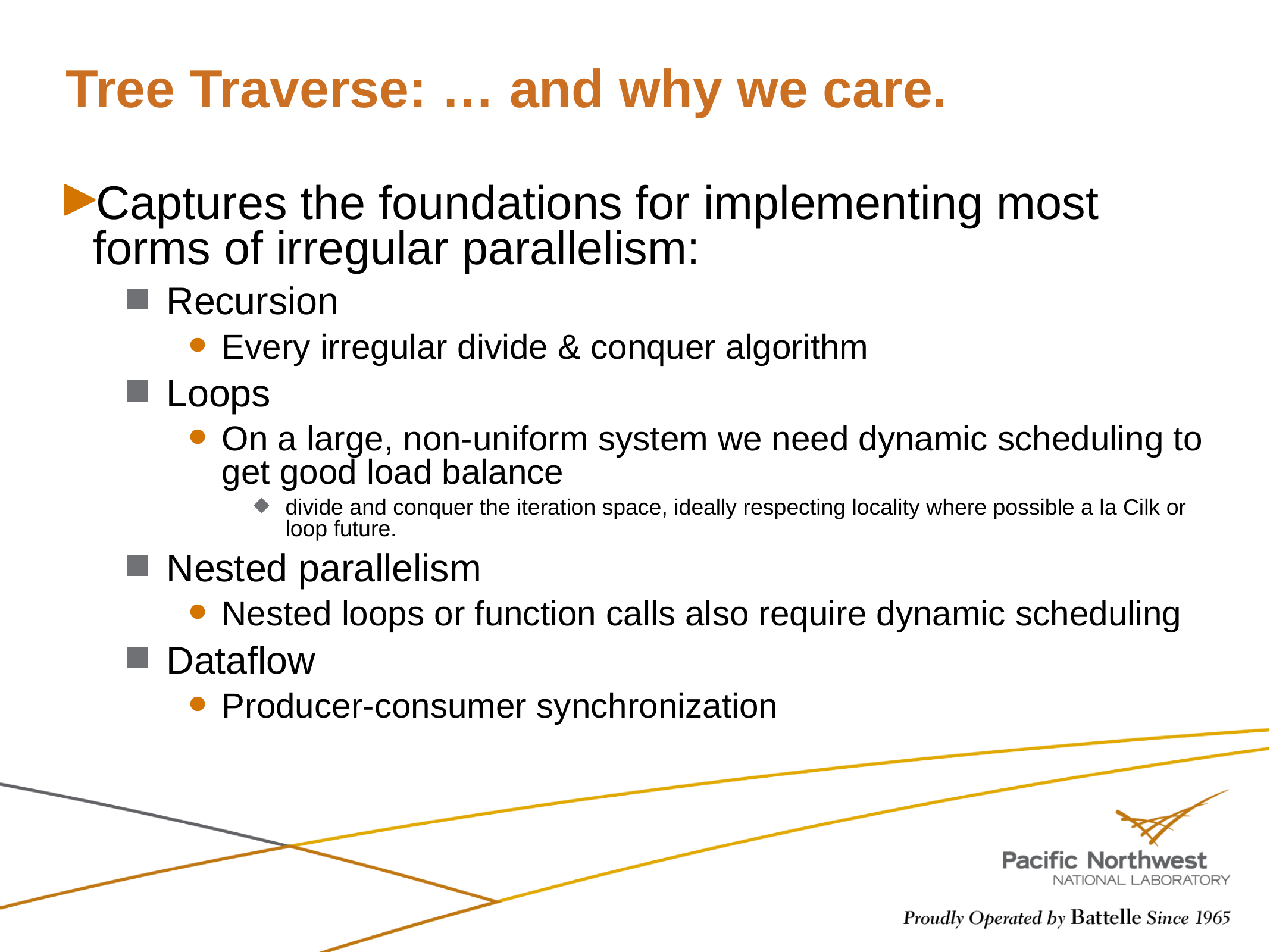

# Tree Traverse: … and why we care.
Captures the foundations for implementing most forms of irregular parallelism:
Recursion
Every irregular divide & conquer algorithm
Loops
On a large, non-uniform system we need dynamic scheduling to get good load balance
divide and conquer the iteration space, ideally respecting locality where possible a la Cilk or loop future.
Nested parallelism
Nested loops or function calls also require dynamic scheduling
Dataflow
Producer-consumer synchronization